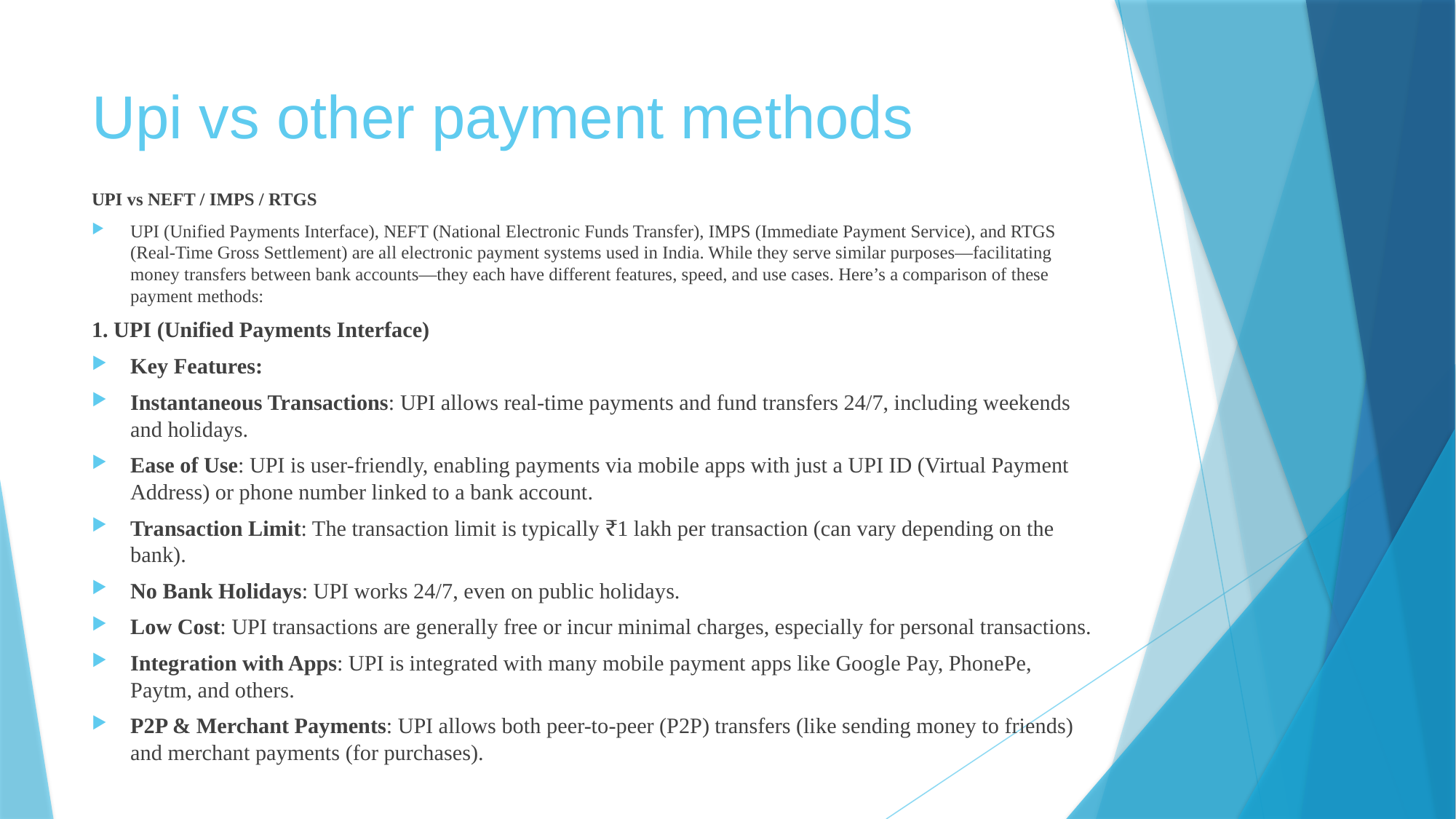

# Upi vs other payment methods
UPI vs NEFT / IMPS / RTGS
UPI (Unified Payments Interface), NEFT (National Electronic Funds Transfer), IMPS (Immediate Payment Service), and RTGS (Real-Time Gross Settlement) are all electronic payment systems used in India. While they serve similar purposes—facilitating money transfers between bank accounts—they each have different features, speed, and use cases. Here’s a comparison of these payment methods:
1. UPI (Unified Payments Interface)
Key Features:
Instantaneous Transactions: UPI allows real-time payments and fund transfers 24/7, including weekends and holidays.
Ease of Use: UPI is user-friendly, enabling payments via mobile apps with just a UPI ID (Virtual Payment Address) or phone number linked to a bank account.
Transaction Limit: The transaction limit is typically ₹1 lakh per transaction (can vary depending on the bank).
No Bank Holidays: UPI works 24/7, even on public holidays.
Low Cost: UPI transactions are generally free or incur minimal charges, especially for personal transactions.
Integration with Apps: UPI is integrated with many mobile payment apps like Google Pay, PhonePe, Paytm, and others.
P2P & Merchant Payments: UPI allows both peer-to-peer (P2P) transfers (like sending money to friends) and merchant payments (for purchases).